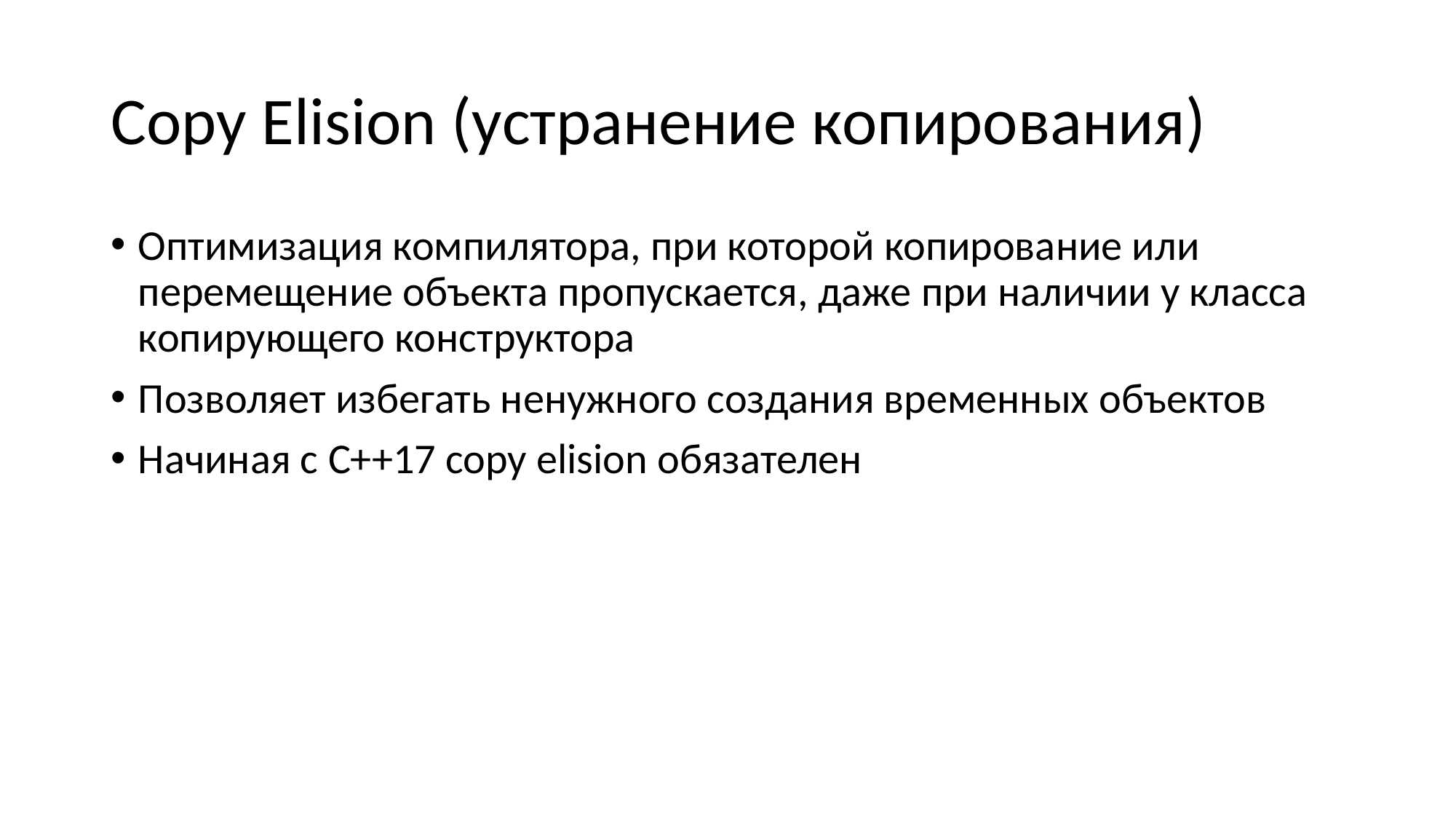

# Copy Elision (устранение копирования)
Оптимизация компилятора, при которой копирование или перемещение объекта пропускается, даже при наличии у класса копирующего конструктора
Позволяет избегать ненужного создания временных объектов
Начиная с C++17 copy elision обязателен